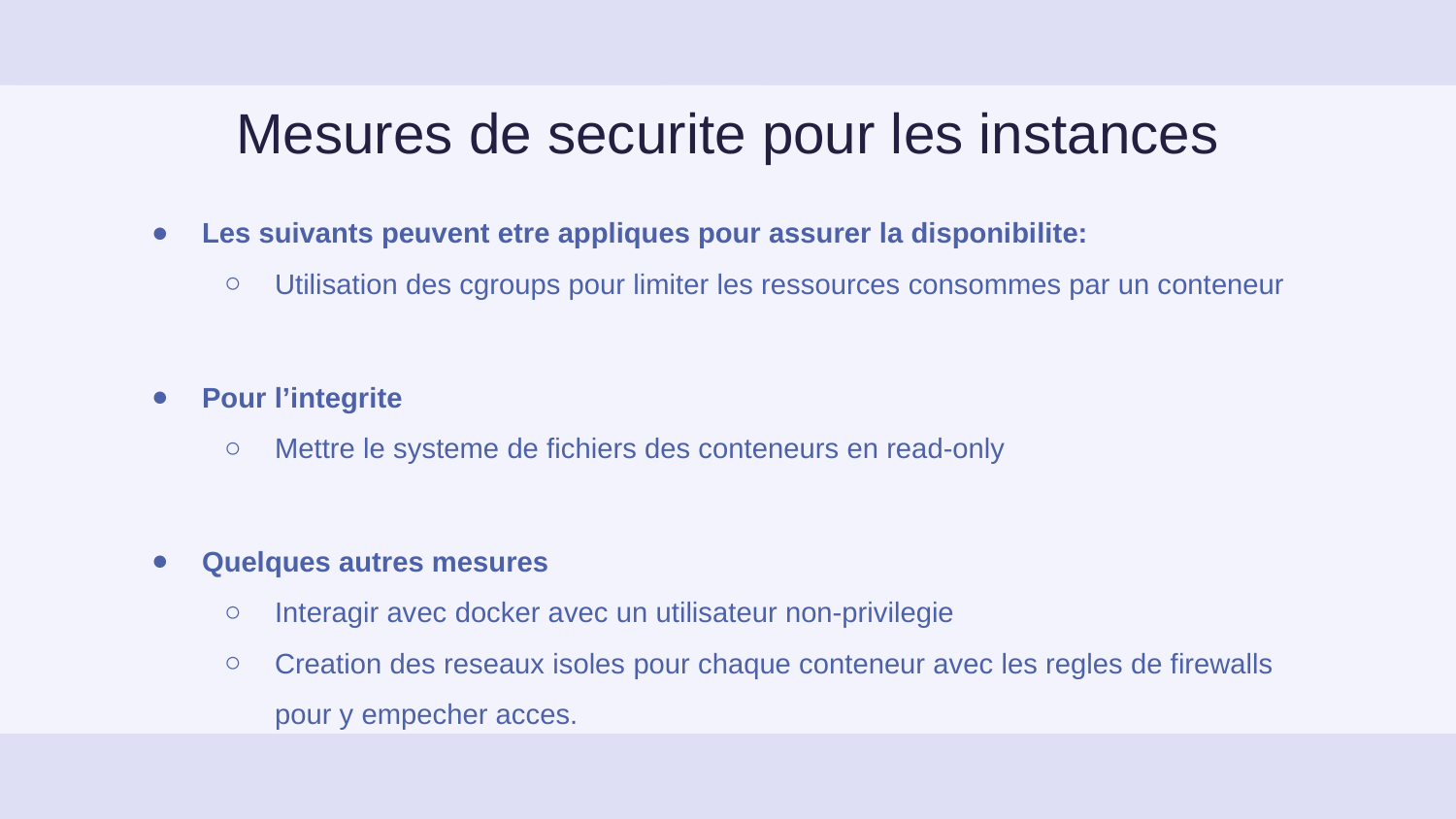

# Mesures de securite pour les instances
Les suivants peuvent etre appliques pour assurer la disponibilite:
Utilisation des cgroups pour limiter les ressources consommes par un conteneur

Pour l’integrite
Mettre le systeme de fichiers des conteneurs en read-only

Quelques autres mesures
Interagir avec docker avec un utilisateur non-privilegie
Creation des reseaux isoles pour chaque conteneur avec les regles de firewalls pour y empecher acces.